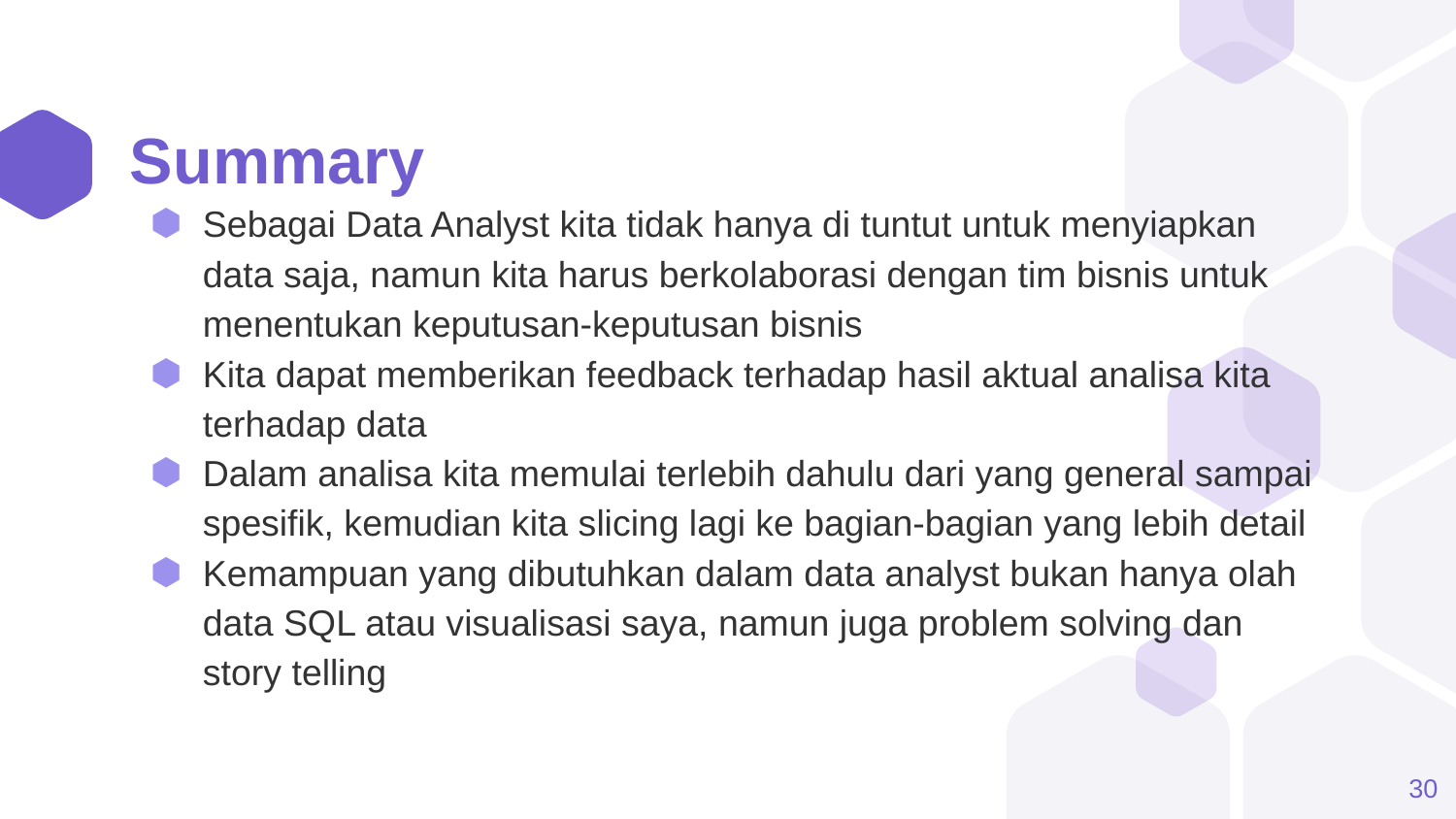

# Summary
Sebagai Data Analyst kita tidak hanya di tuntut untuk menyiapkan data saja, namun kita harus berkolaborasi dengan tim bisnis untuk menentukan keputusan-keputusan bisnis
Kita dapat memberikan feedback terhadap hasil aktual analisa kita terhadap data
Dalam analisa kita memulai terlebih dahulu dari yang general sampai spesifik, kemudian kita slicing lagi ke bagian-bagian yang lebih detail
Kemampuan yang dibutuhkan dalam data analyst bukan hanya olah data SQL atau visualisasi saya, namun juga problem solving dan story telling
30